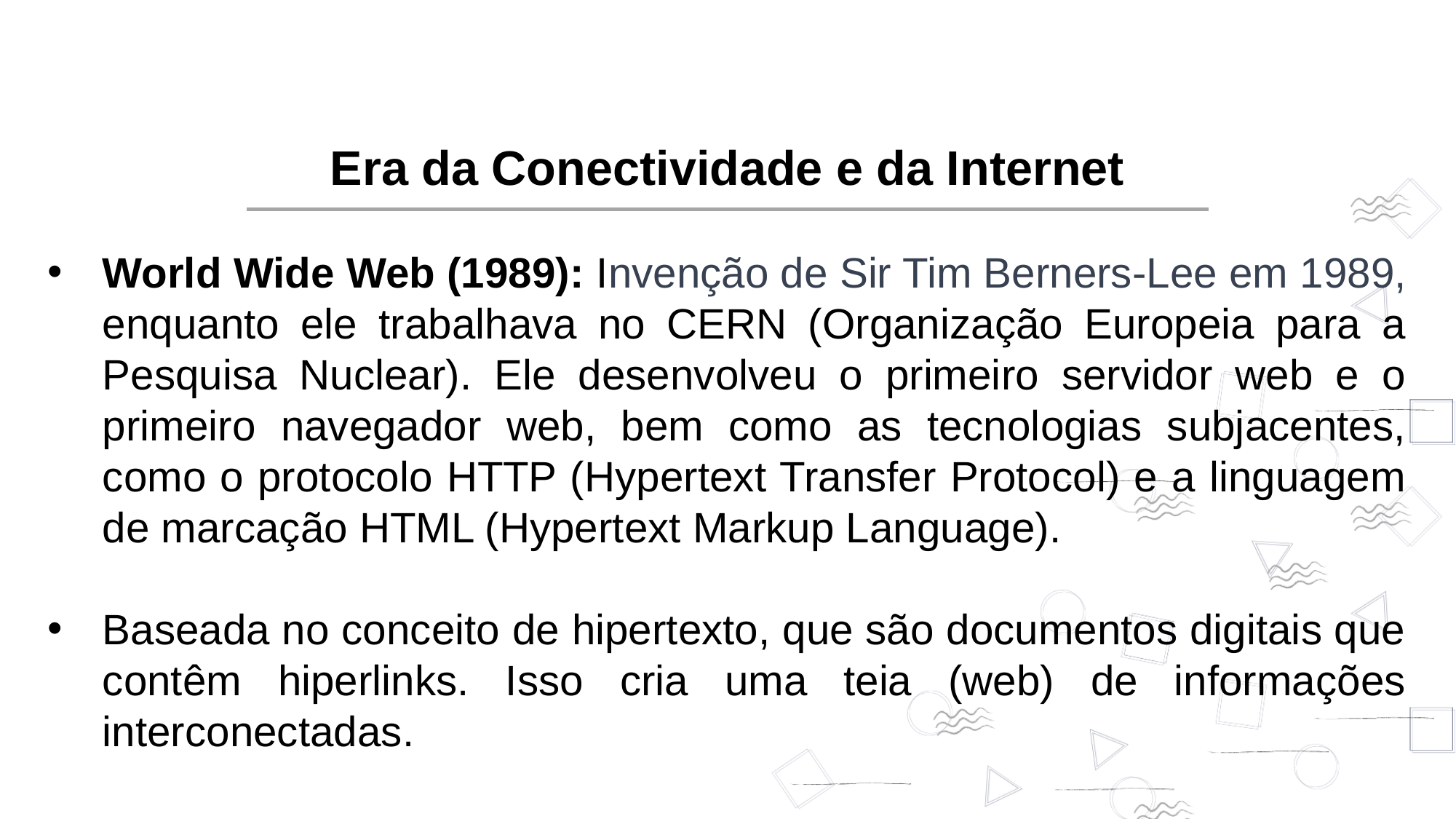

Era da Conectividade e da Internet

World Wide Web (1989): Invenção de Sir Tim Berners-Lee em 1989, enquanto ele trabalhava no CERN (Organização Europeia para a Pesquisa Nuclear). Ele desenvolveu o primeiro servidor web e o primeiro navegador web, bem como as tecnologias subjacentes, como o protocolo HTTP (Hypertext Transfer Protocol) e a linguagem de marcação HTML (Hypertext Markup Language).

Baseada no conceito de hipertexto, que são documentos digitais que contêm hiperlinks. Isso cria uma teia (web) de informações interconectadas.